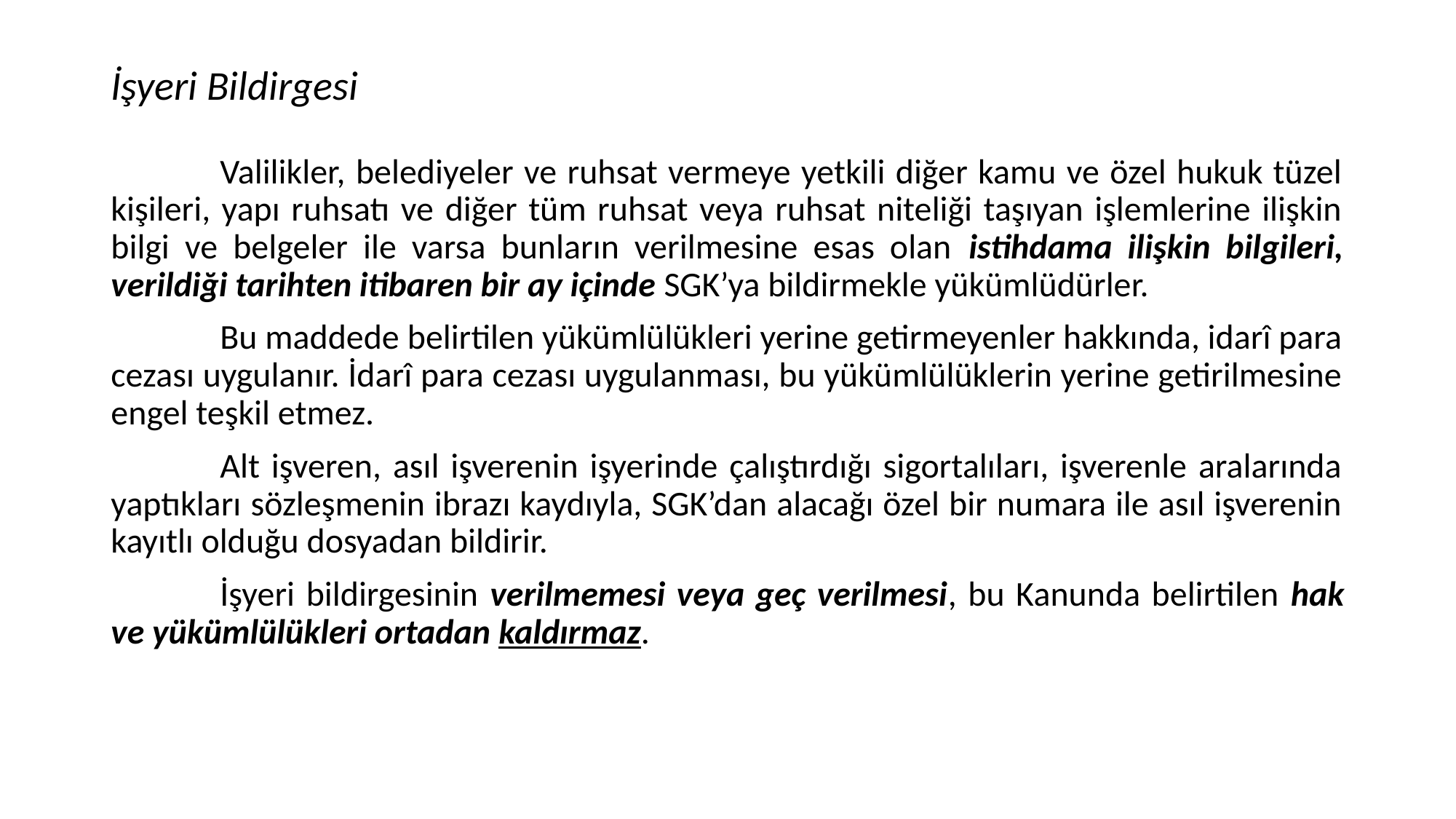

# İşyeri Bildirgesi
	Valilikler, belediyeler ve ruhsat vermeye yetkili diğer kamu ve özel hukuk tüzel kişileri, yapı ruhsatı ve diğer tüm ruhsat veya ruhsat niteliği taşıyan işlemlerine ilişkin bilgi ve belgeler ile varsa bunların verilmesine esas olan istihdama ilişkin bilgileri, verildiği tarihten itibaren bir ay içinde SGK’ya bildirmekle yükümlüdürler.
	Bu maddede belirtilen yükümlülükleri yerine getirmeyenler hakkında, idarî para cezası uygulanır. İdarî para cezası uygulanması, bu yükümlülüklerin yerine getirilmesine engel teşkil etmez.
	Alt işveren, asıl işverenin işyerinde çalıştırdığı sigortalıları, işverenle aralarında yaptıkları sözleşmenin ibrazı kaydıyla, SGK’dan alacağı özel bir numara ile asıl işverenin kayıtlı olduğu dosyadan bildirir.
	İşyeri bildirgesinin verilmemesi veya geç verilmesi, bu Kanunda belirtilen hak ve yükümlülükleri ortadan kaldırmaz.